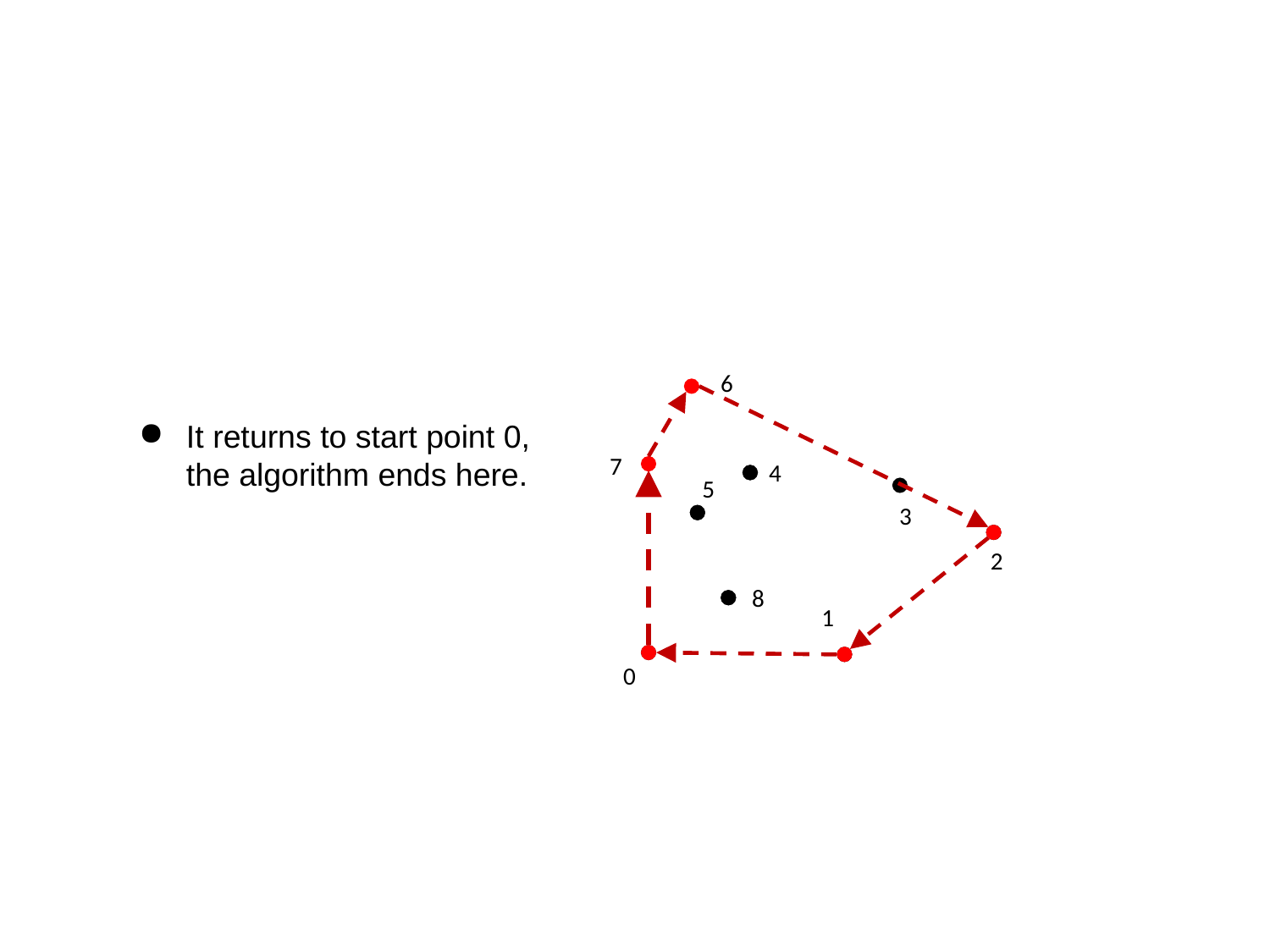

6

It returns to start point 0, the algorithm ends here.
7
4

5

3

2
8

1

0